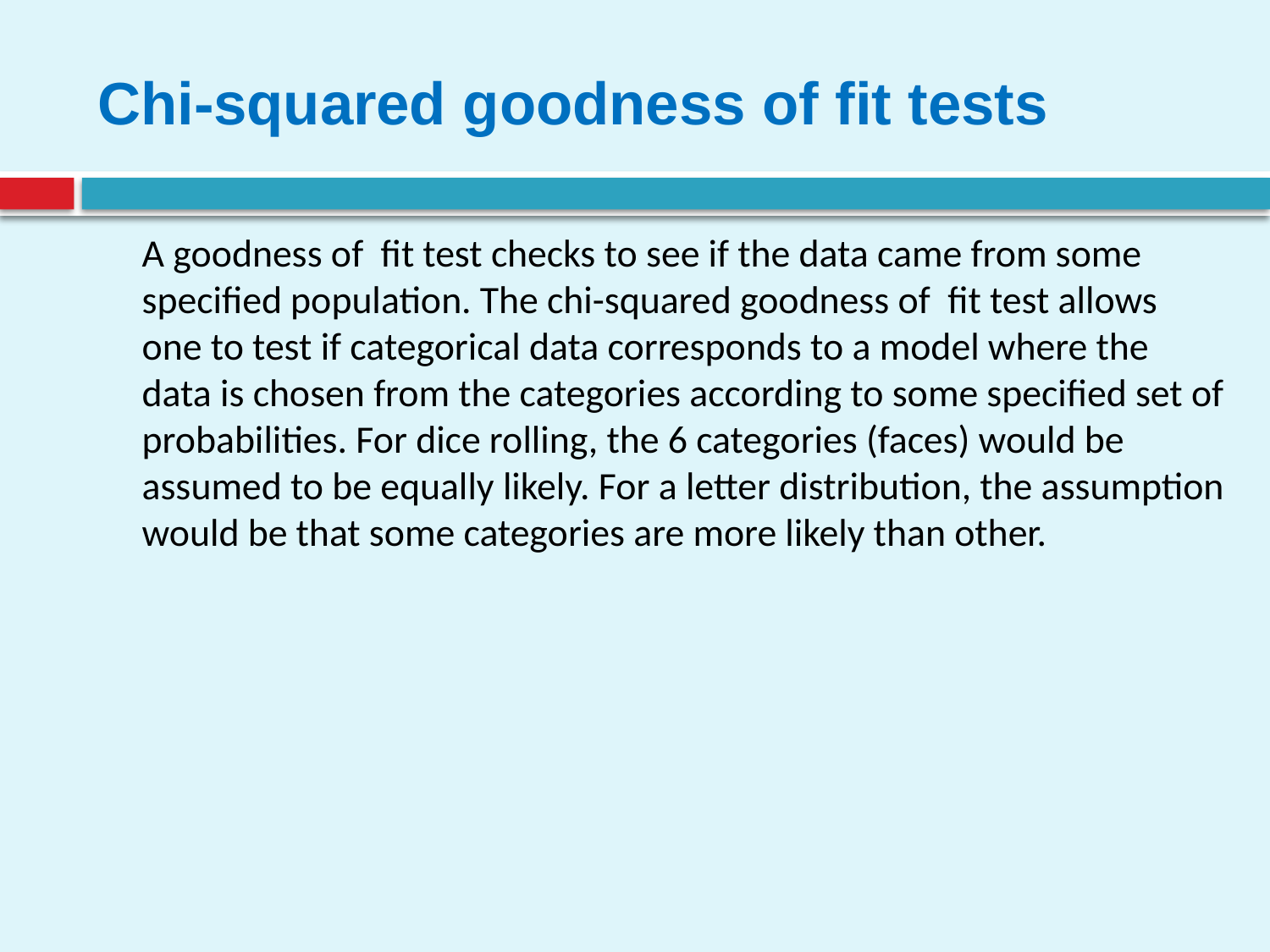

# Chi-squared goodness of fit tests
	A goodness of  fit test checks to see if the data came from some specified population. The chi-squared goodness of  fit test allows one to test if categorical data corresponds to a model where the data is chosen from the categories according to some specified set of probabilities. For dice rolling, the 6 categories (faces) would be assumed to be equally likely. For a letter distribution, the assumption would be that some categories are more likely than other.